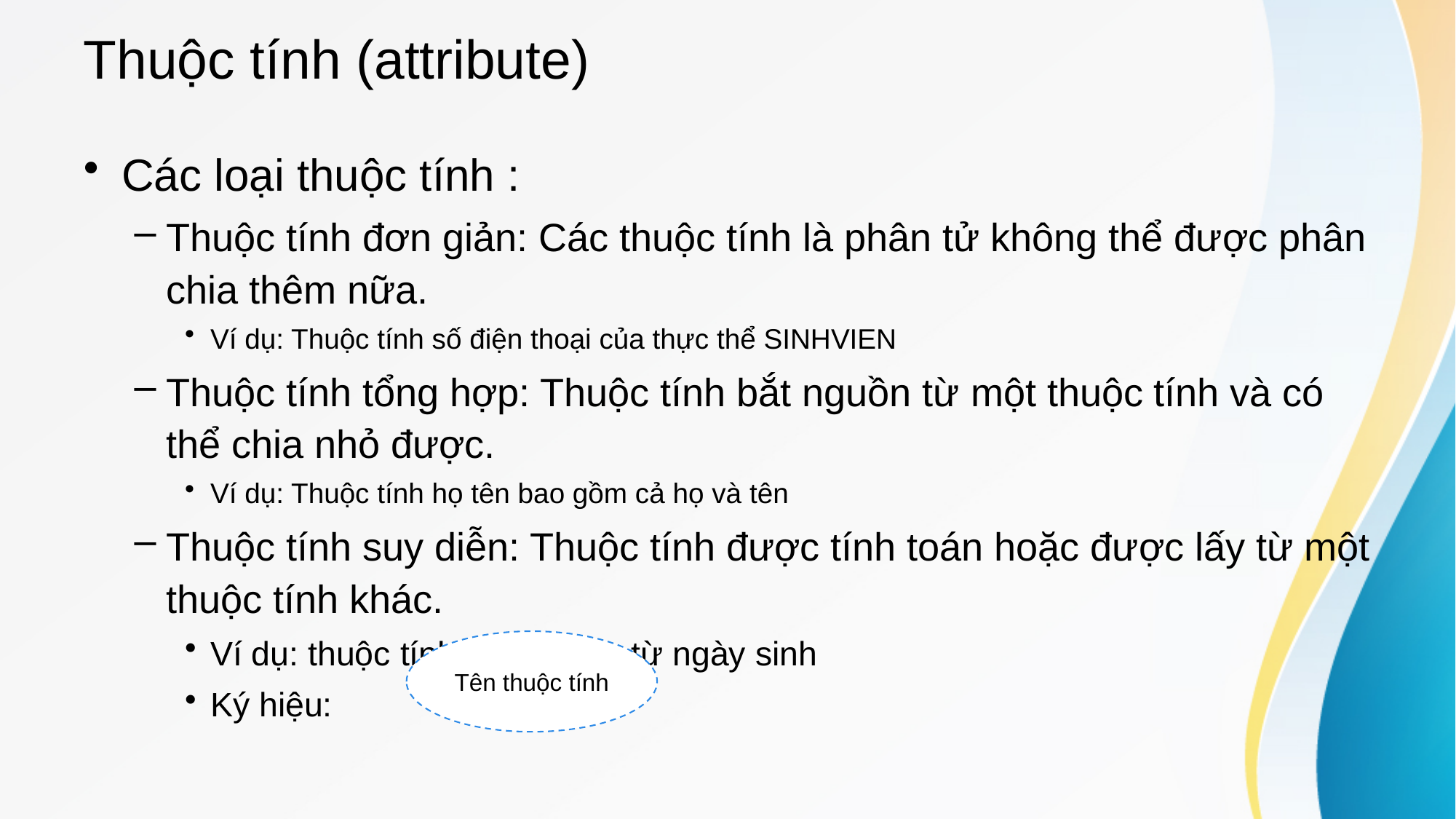

# Thuộc tính (attribute)
Các loại thuộc tính :
Thuộc tính đơn giản: Các thuộc tính là phân tử không thể được phân chia thêm nữa.
Ví dụ: Thuộc tính số điện thoại của thực thể SINHVIEN
Thuộc tính tổng hợp: Thuộc tính bắt nguồn từ một thuộc tính và có thể chia nhỏ được.
Ví dụ: Thuộc tính họ tên bao gồm cả họ và tên
Thuộc tính suy diễn: Thuộc tính được tính toán hoặc được lấy từ một thuộc tính khác.
Ví dụ: thuộc tính tuổi suy ra từ ngày sinh
Ký hiệu:

Tên thuộc tính